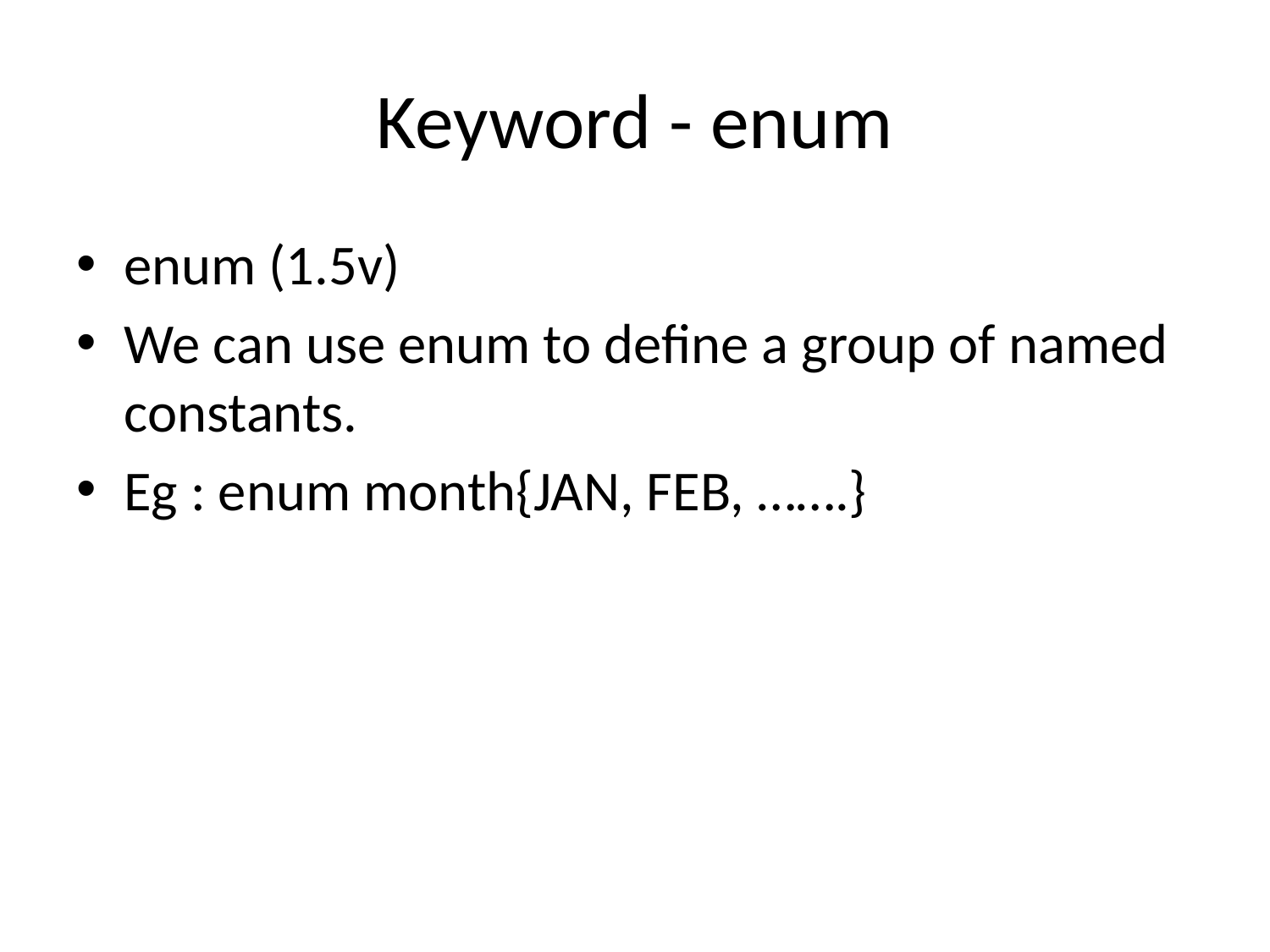

# Keyword - enum
enum (1.5v)
We can use enum to define a group of named constants.
Eg : enum month{JAN, FEB, …….}